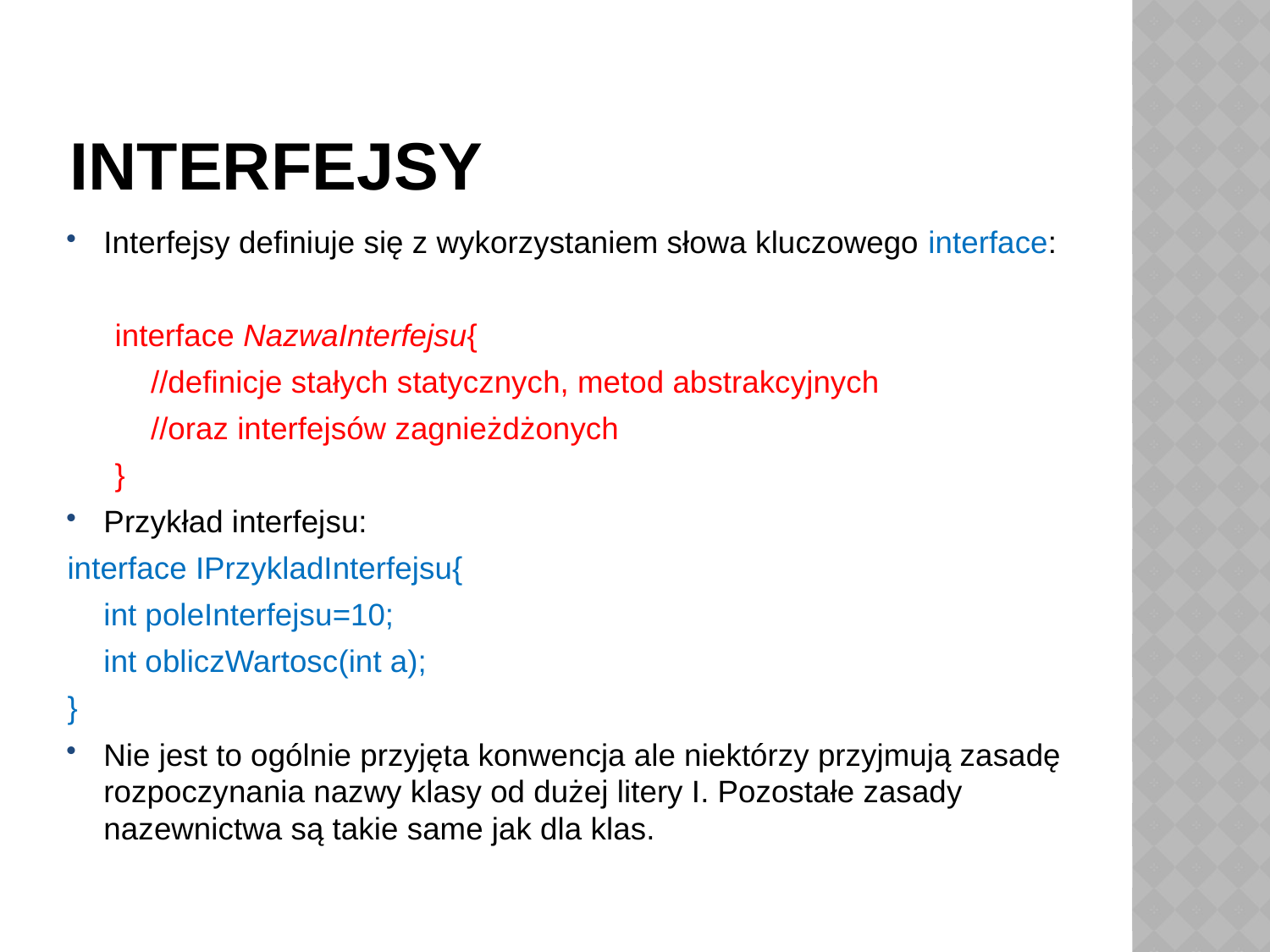

# Interfejsy
Interfejsy definiuje się z wykorzystaniem słowa kluczowego interface:

interface NazwaInterfejsu{
	//definicje stałych statycznych, metod abstrakcyjnych
	//oraz interfejsów zagnieżdżonych
}
Przykład interfejsu:
interface IPrzykladInterfejsu{
	int poleInterfejsu=10;
	int obliczWartosc(int a);
}
Nie jest to ogólnie przyjęta konwencja ale niektórzy przyjmują zasadę rozpoczynania nazwy klasy od dużej litery I. Pozostałe zasady nazewnictwa są takie same jak dla klas.